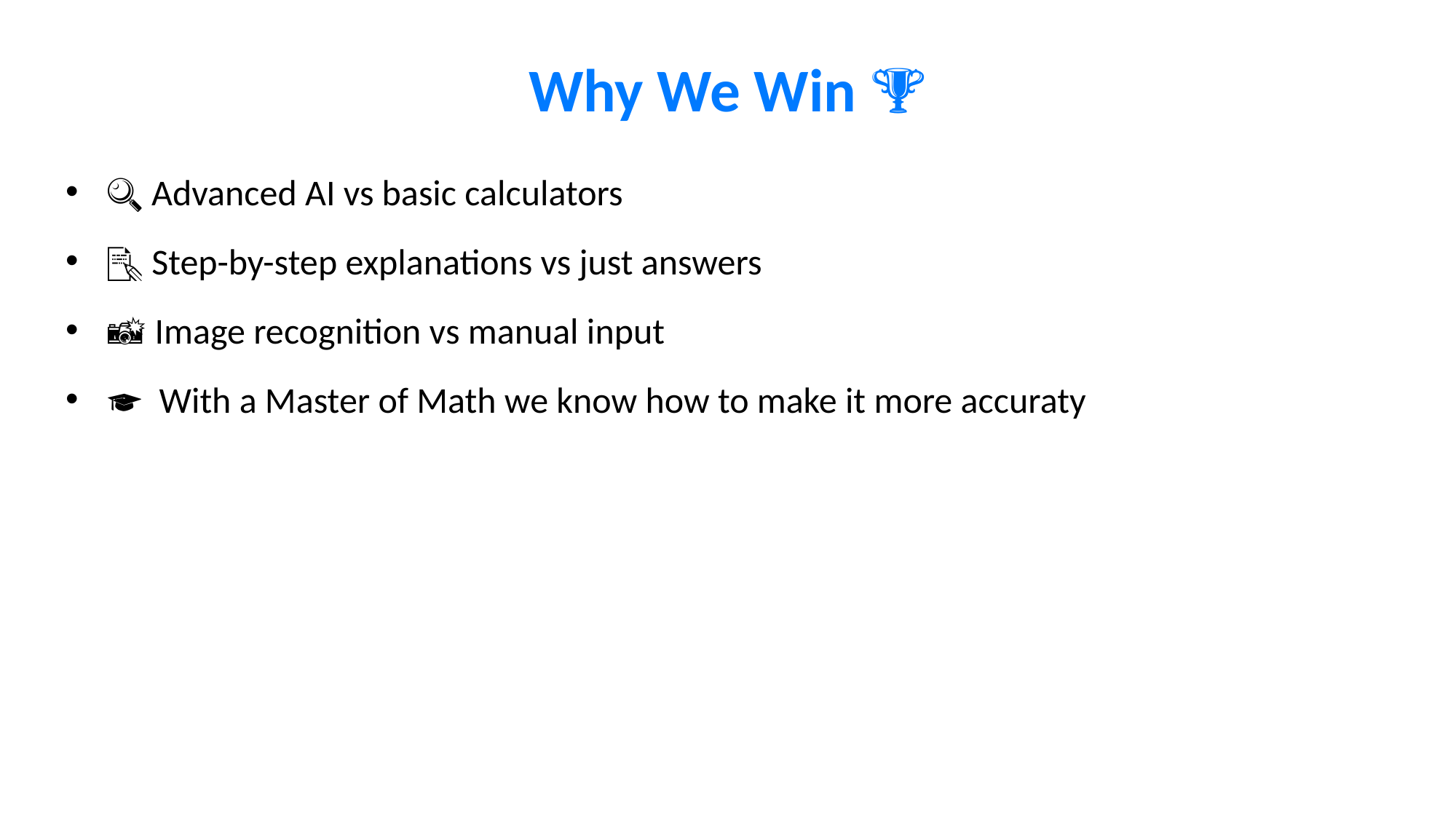

# Why We Win 🏆
🔍 Advanced AI vs basic calculators
📝 Step-by-step explanations vs just answers
📸 Image recognition vs manual input
🎓  With a Master of Math we know how to make it more accuraty